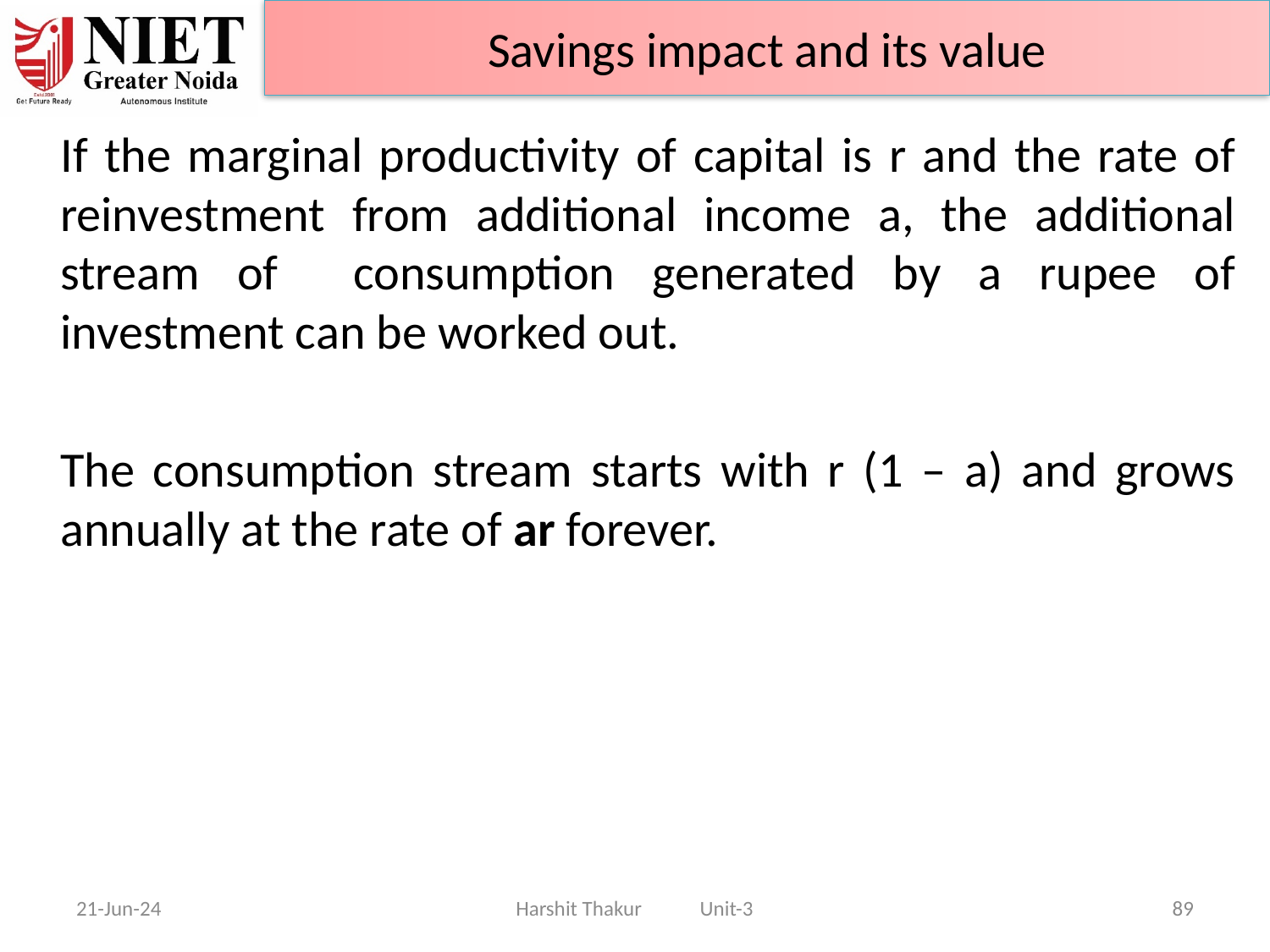

Savings impact and its value
	If the marginal productivity of capital is r and the rate of reinvestment from additional income a, the additional stream of  consumption generated by a rupee of investment can be worked out.

	The consumption stream starts with r (1 – a) and grows annually at the rate of ar forever.

21-Jun-24
Harshit Thakur            Unit-3
89